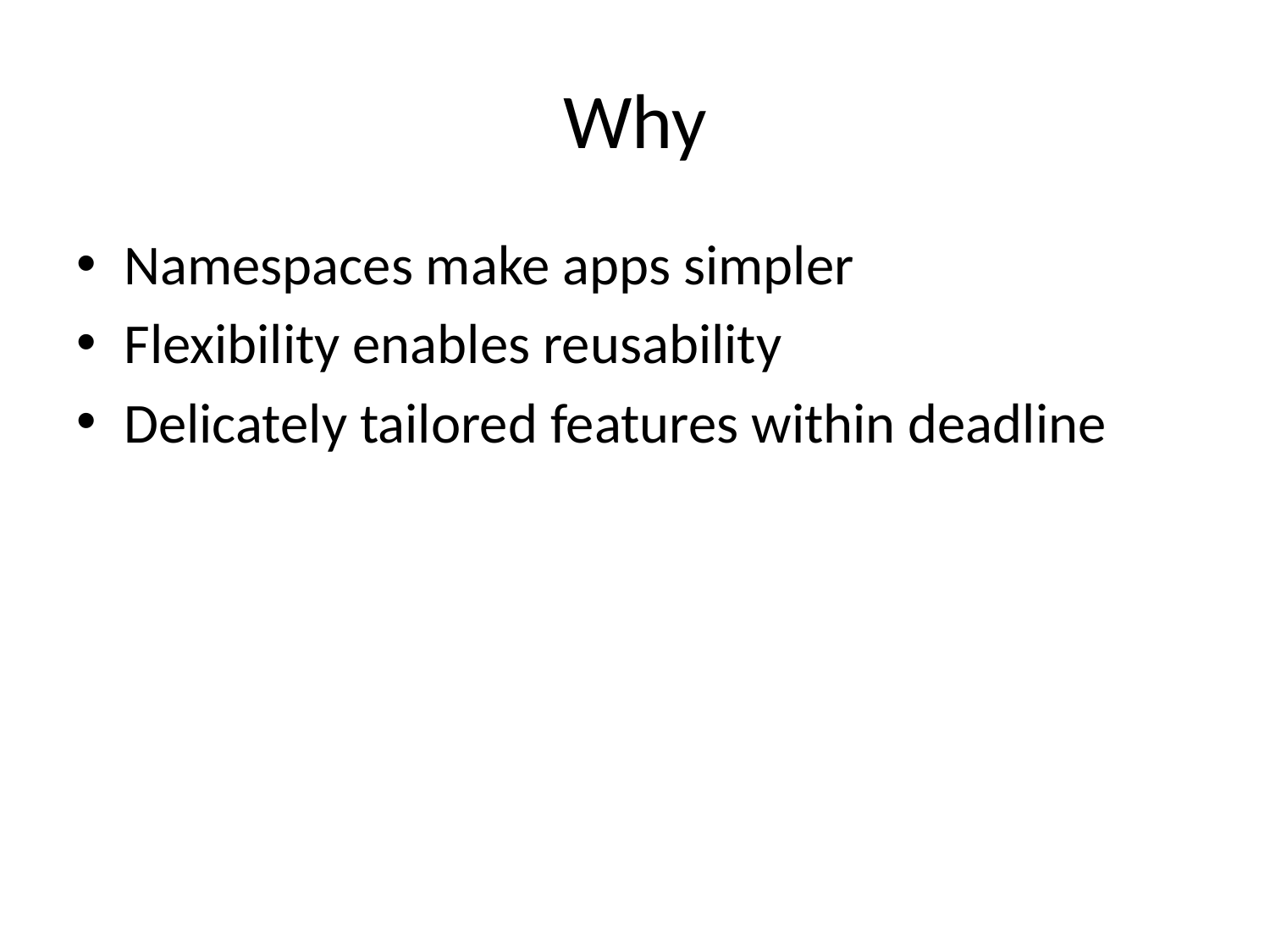

# Why
Namespaces make apps simpler
Flexibility enables reusability
Delicately tailored features within deadline